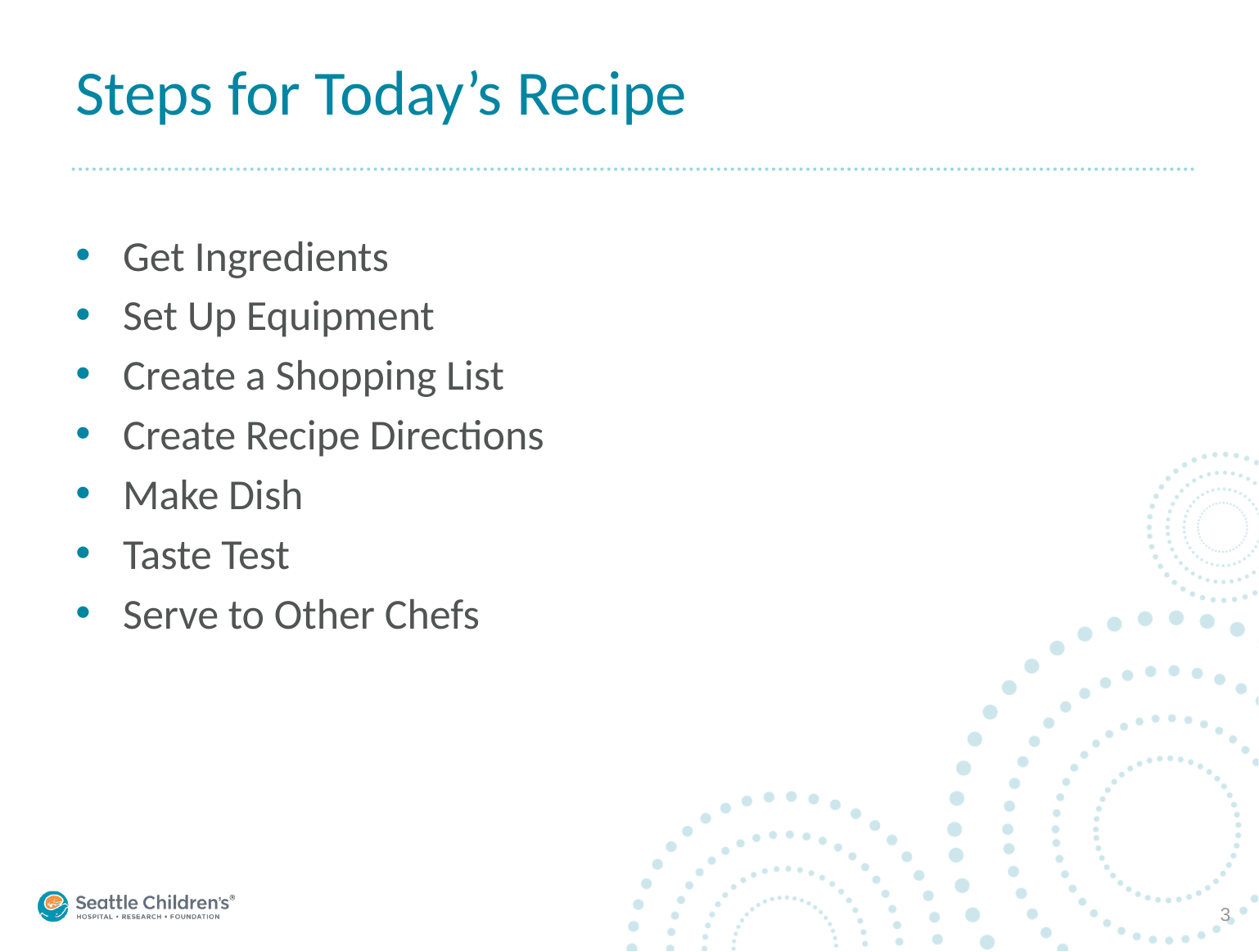

# Steps for Today’s Recipe
Get Ingredients
Set Up Equipment
Create a Shopping List
Create Recipe Directions
Make Dish
Taste Test
Serve to Other Chefs
3